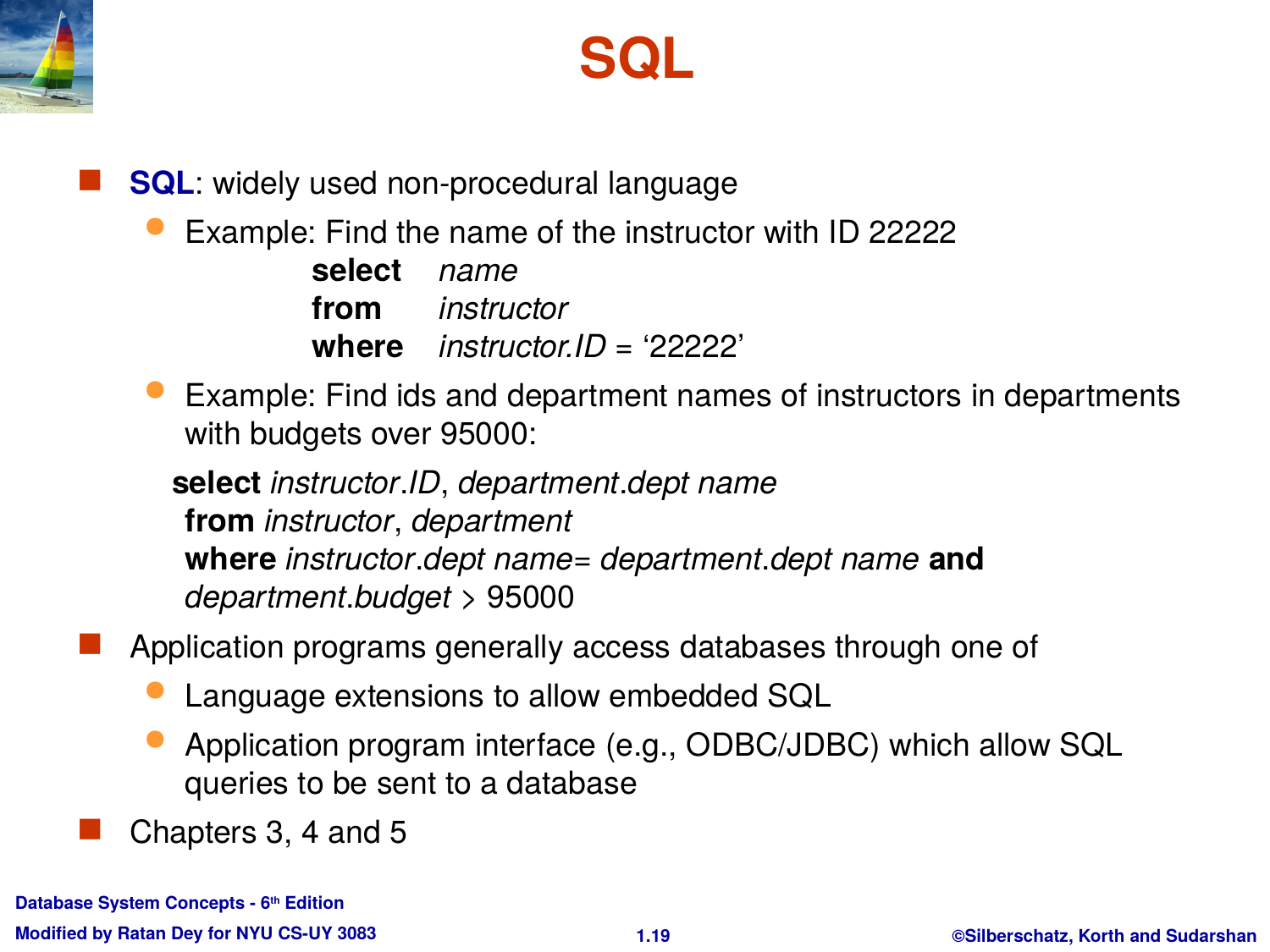

SQL
SQL: widely used non-procedural language
Example: Find the name of the instructor with ID 22222
	select	name
	from	instructor
	where	instructor.ID = ‘22222’
Example: Find ids and department names of instructors in departments with budgets over 95000:
   select instructor.ID, department.dept name
from instructor, department
where instructor.dept name= department.dept name and department.budget > 95000
Application programs generally access databases through one of
Language extensions to allow embedded SQL
Application program interface (e.g., ODBC/JDBC) which allow SQL queries to be sent to a database
Chapters 3, 4 and 5